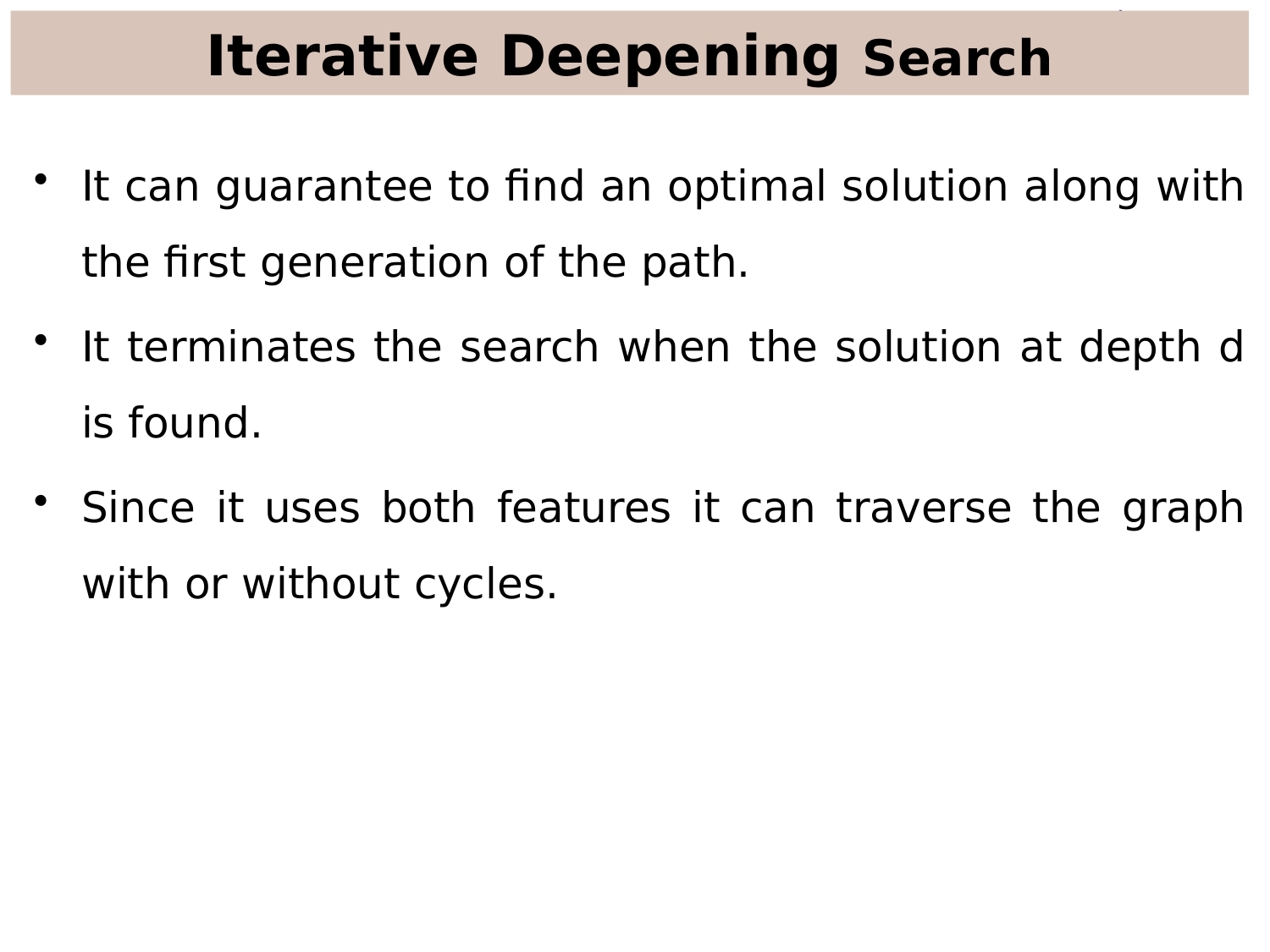

# Iterative Deepening Search
It can guarantee to find an optimal solution along with the first generation of the path.
It terminates the search when the solution at depth d is found.
Since it uses both features it can traverse the graph with or without cycles.